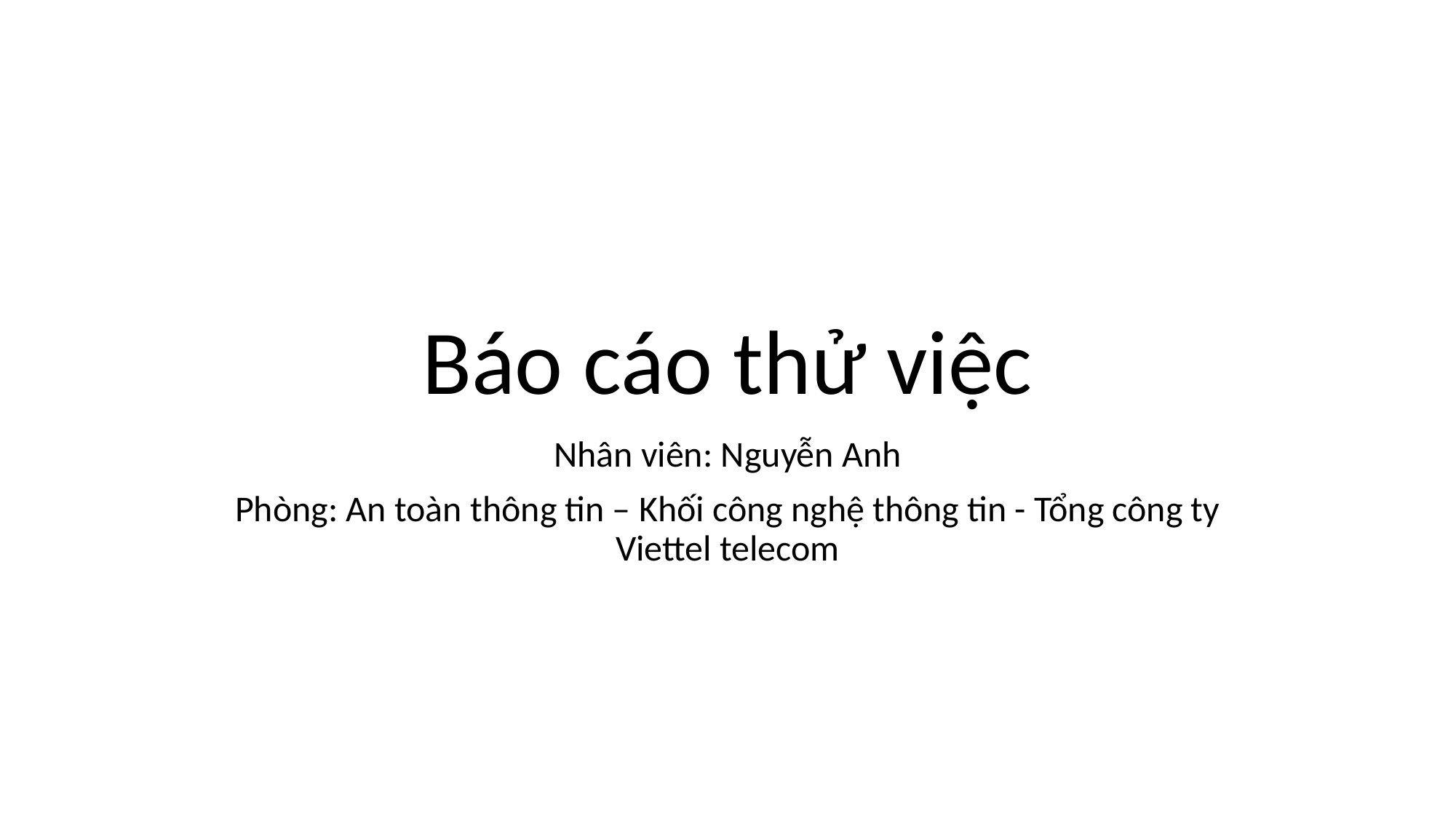

# Báo cáo thử việc
Nhân viên: Nguyễn Anh
Phòng: An toàn thông tin – Khối công nghệ thông tin - Tổng công ty Viettel telecom